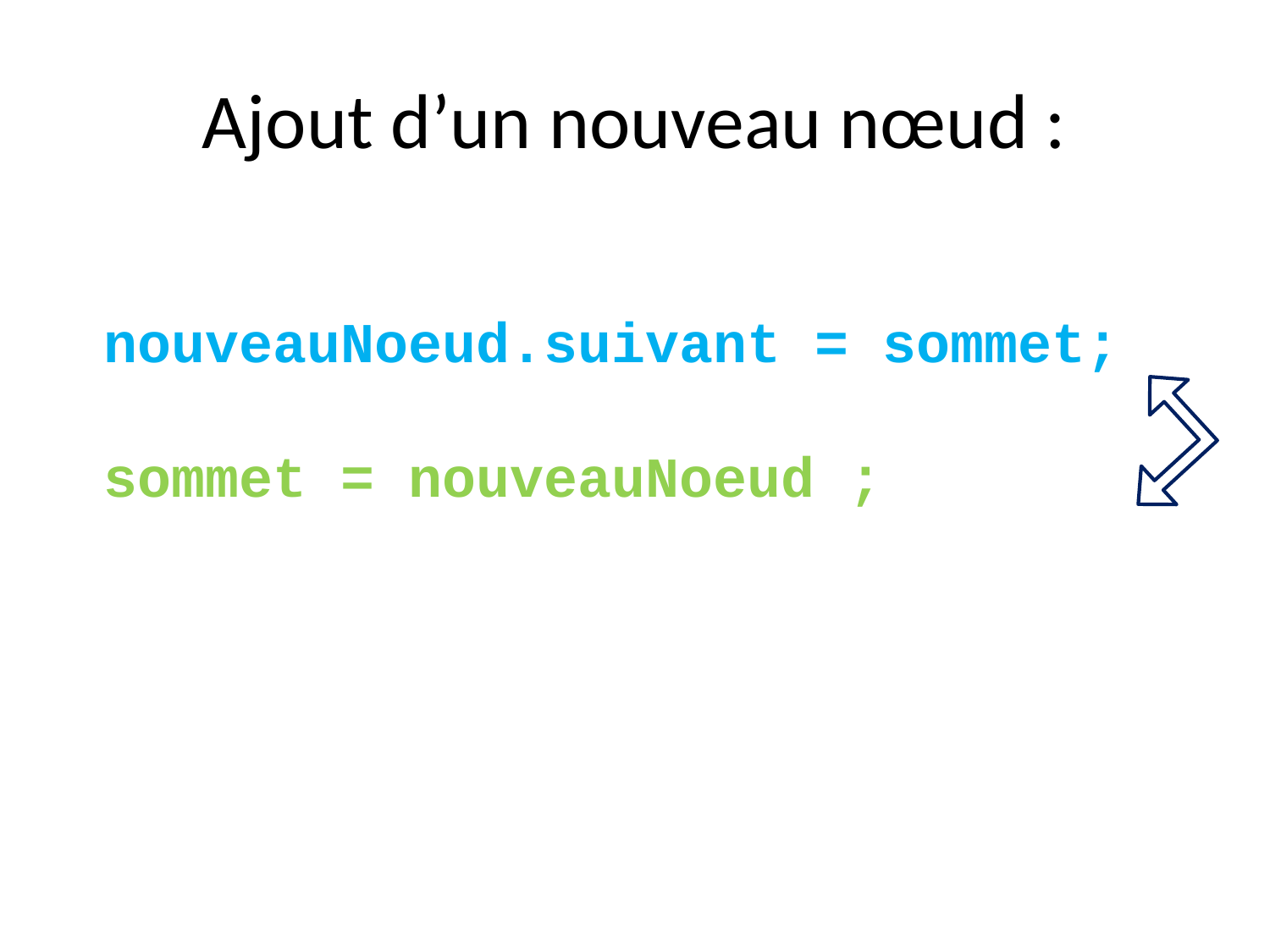

# Ajout d’un nouveau nœud :
nouveauNoeud.suivant = sommet;

sommet = nouveauNoeud ;